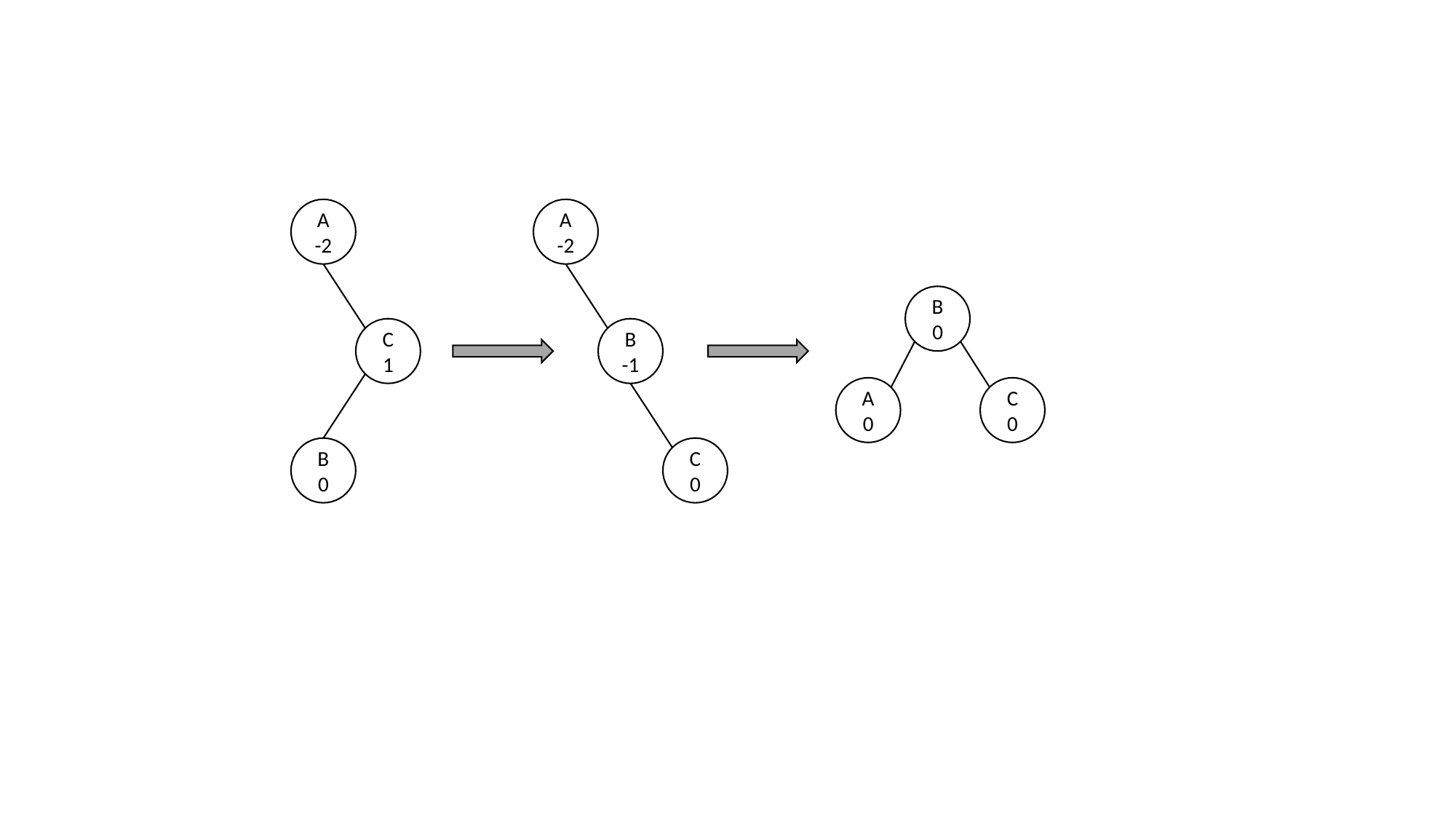

A
-2
A
-2
B
0
C
1
B
-1

A
0
C
0
B
0
C
0